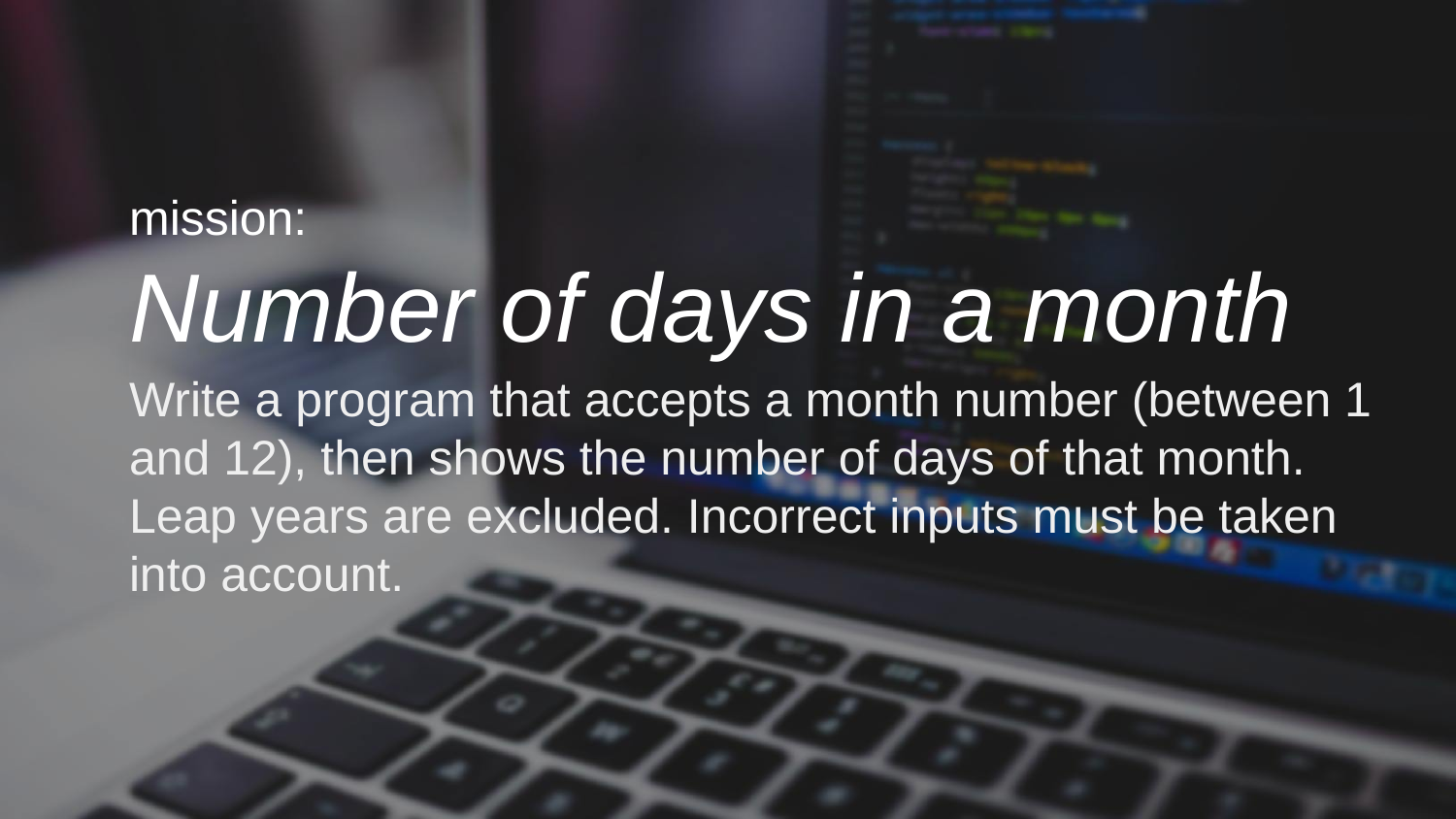

mission:
Number of days in a month

Write a program that accepts a month number (between 1 and 12), then shows the number of days of that month. Leap years are excluded. Incorrect inputs must be taken into account.